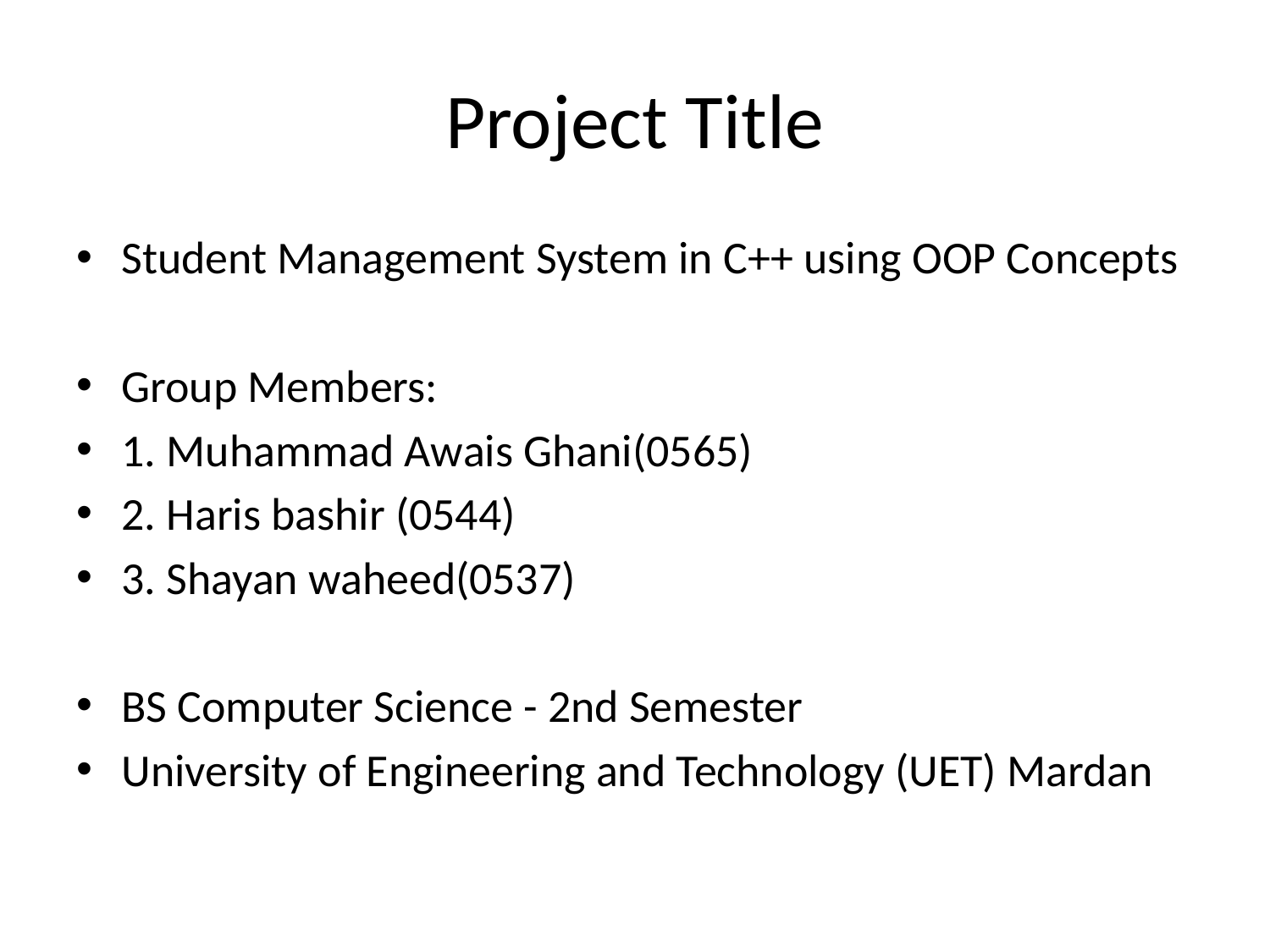

# Project Title
Student Management System in C++ using OOP Concepts

Group Members:
1. Muhammad Awais Ghani(0565)
2. Haris bashir (0544)
3. Shayan waheed(0537)

BS Computer Science - 2nd Semester
University of Engineering and Technology (UET) Mardan